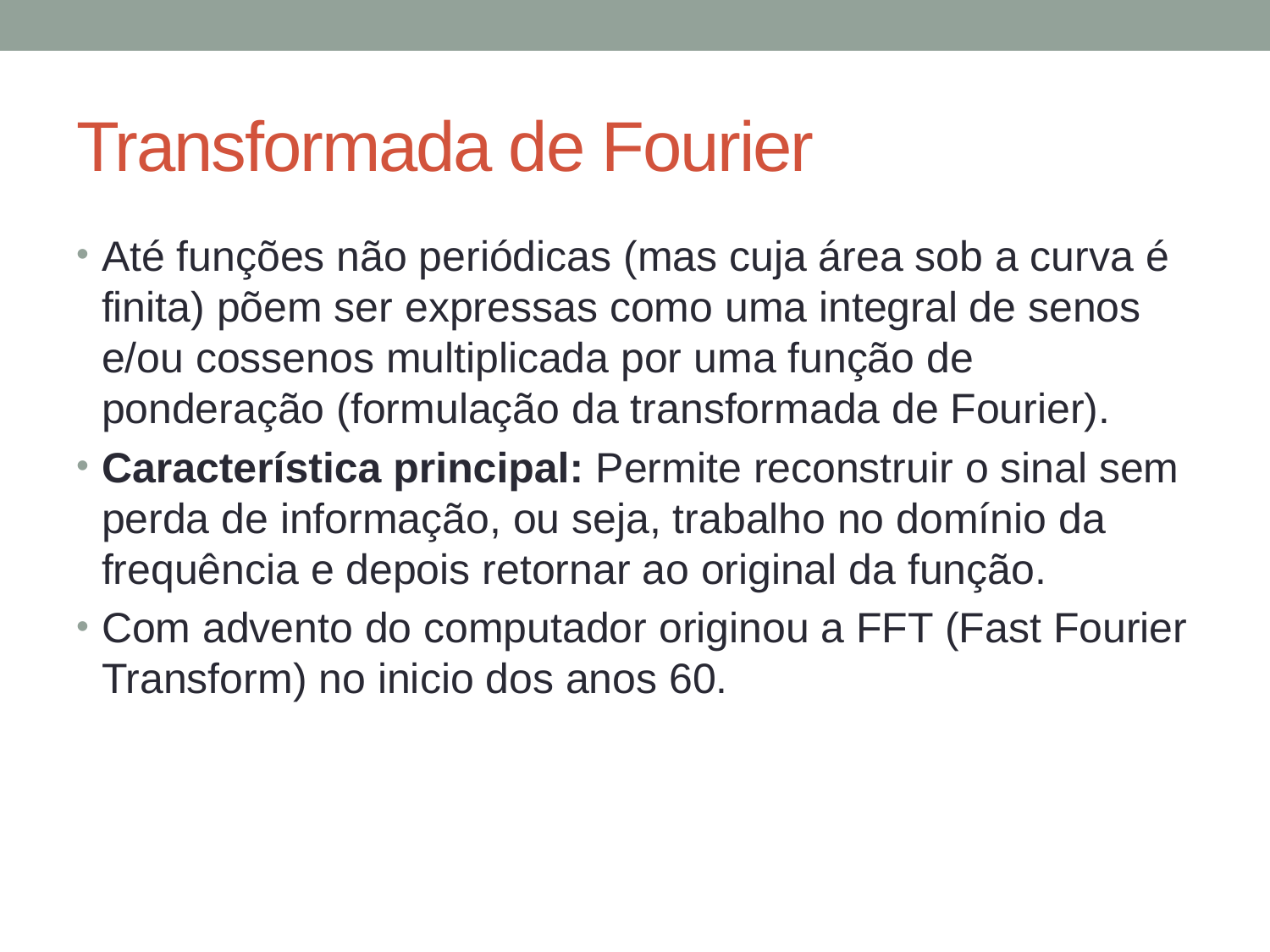

# Transformada de Fourier
Até funções não periódicas (mas cuja área sob a curva é finita) põem ser expressas como uma integral de senos e/ou cossenos multiplicada por uma função de ponderação (formulação da transformada de Fourier).
Característica principal: Permite reconstruir o sinal sem perda de informação, ou seja, trabalho no domínio da frequência e depois retornar ao original da função.
Com advento do computador originou a FFT (Fast Fourier Transform) no inicio dos anos 60.